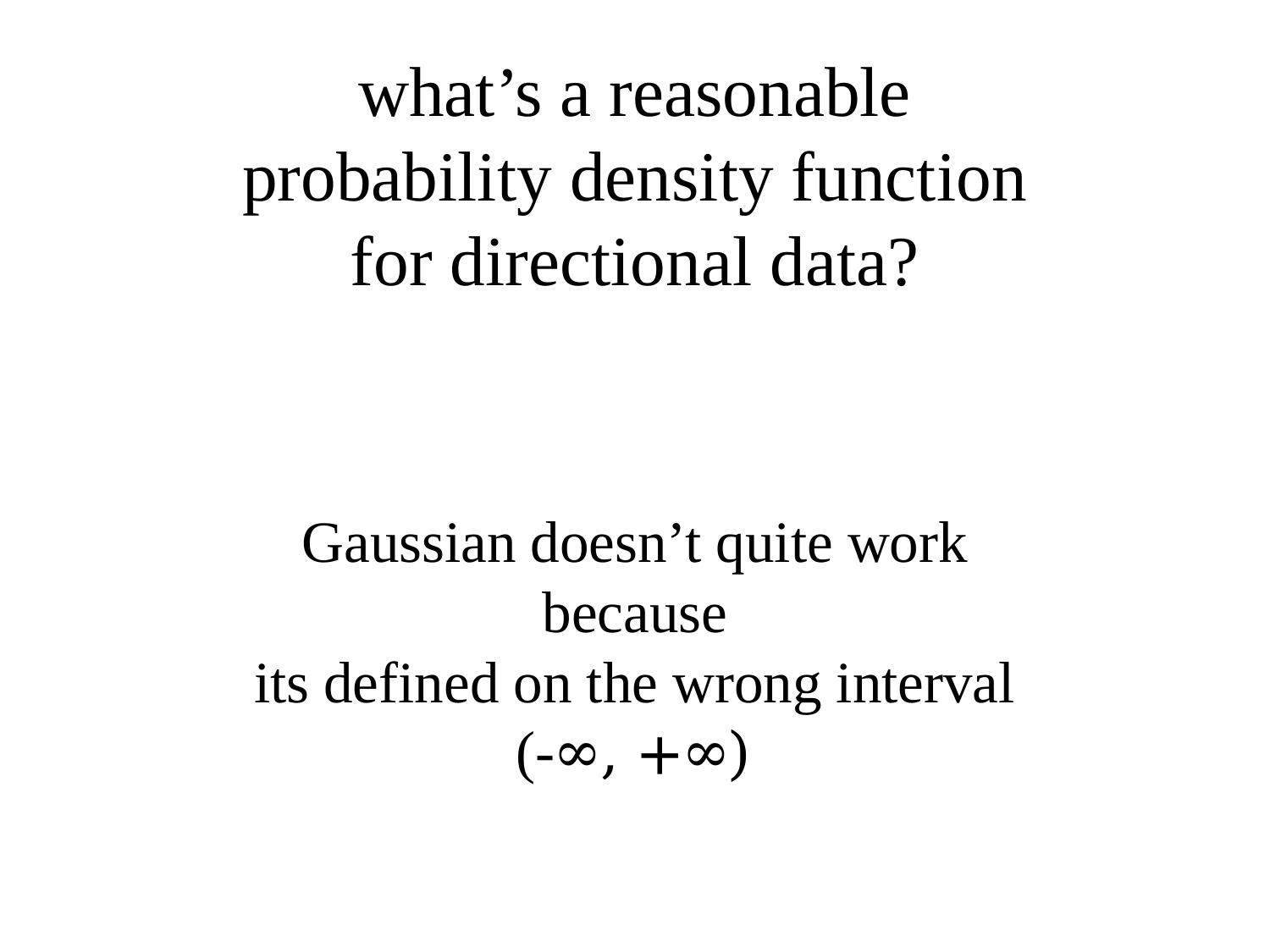

# what’s a reasonable probability density function for directional data?
Gaussian doesn’t quite work
because
its defined on the wrong interval
(-∞, +∞)